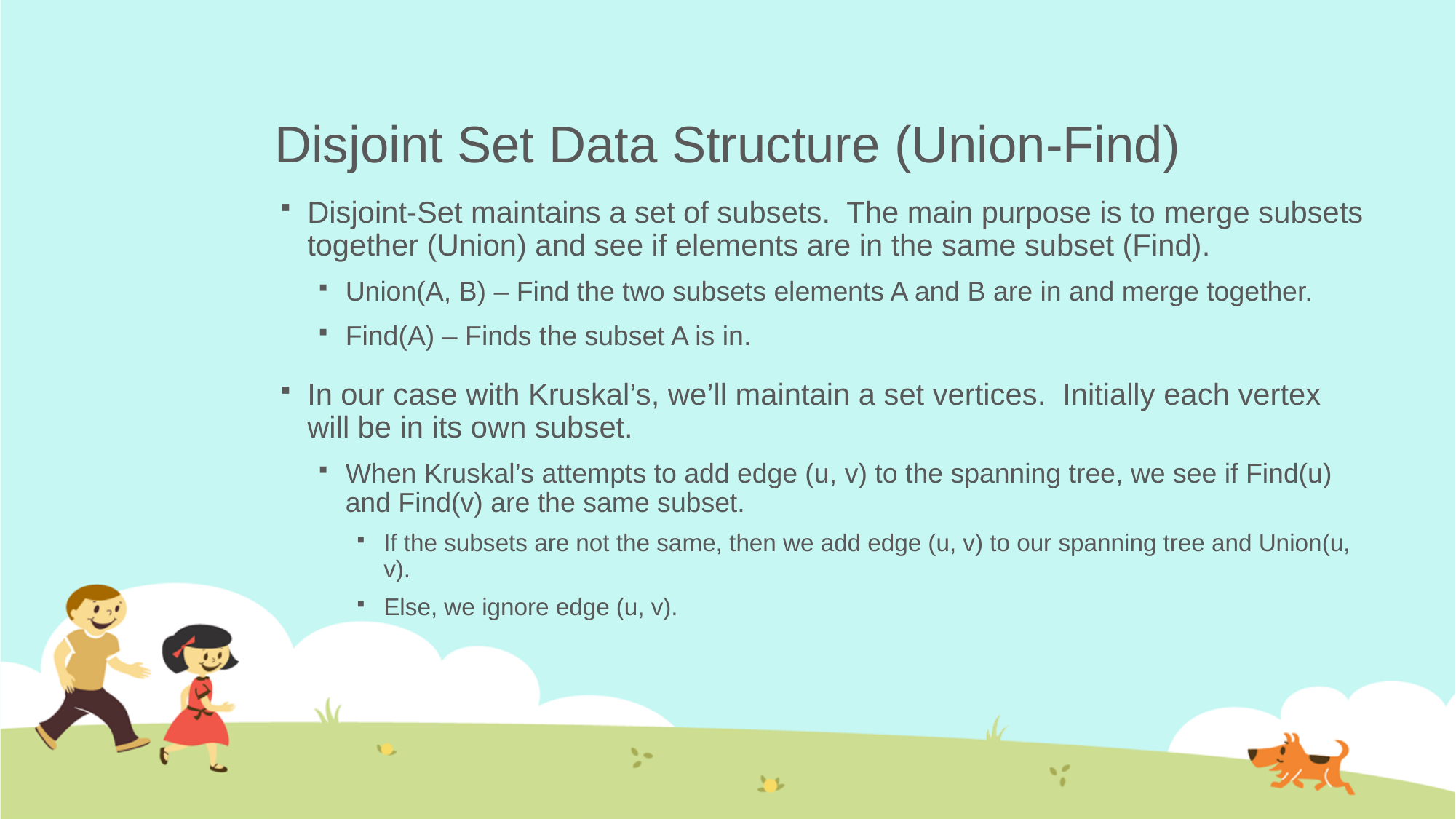

# Disjoint Set Data Structure (Union-Find)
Disjoint-Set maintains a set of subsets.  The main purpose is to merge subsets together (Union) and see if elements are in the same subset (Find).
Union(A, B) – Find the two subsets elements A and B are in and merge together.
Find(A) – Finds the subset A is in.
In our case with Kruskal’s, we’ll maintain a set vertices.  Initially each vertex will be in its own subset.
When Kruskal’s attempts to add edge (u, v) to the spanning tree, we see if Find(u) and Find(v) are the same subset.
If the subsets are not the same, then we add edge (u, v) to our spanning tree and Union(u, v).
Else, we ignore edge (u, v).